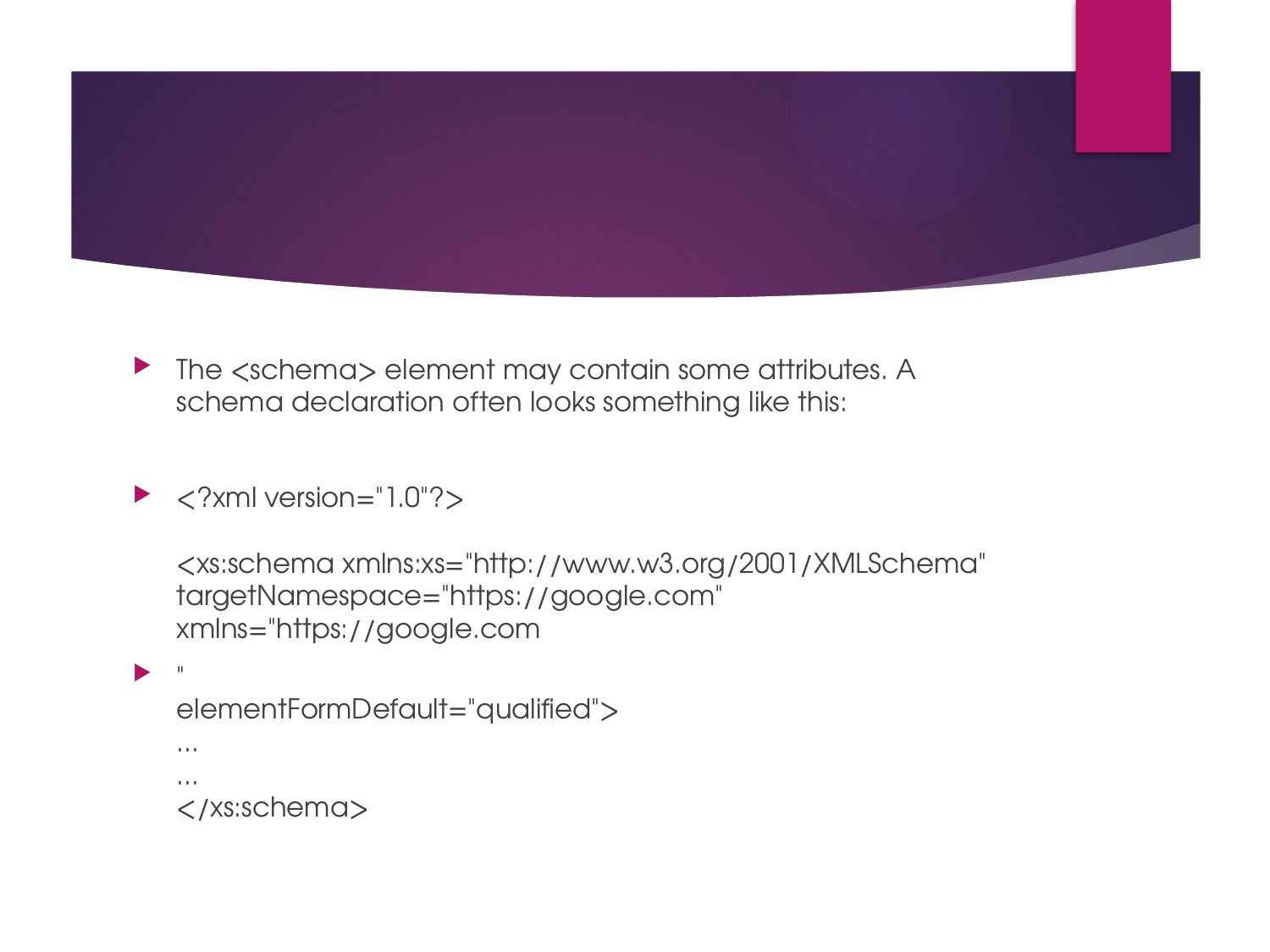

#
The <schema> element may contain some attributes. A schema declaration often looks something like this:

<?xml version="1.0"?>
<xs:schema xmlns:xs="http://www.w3.org/2001/XMLSchema"
targetNamespace="https://google.com"
xmlns="https://google.com
"
elementFormDefault="qualified">
...
...
</xs:schema>